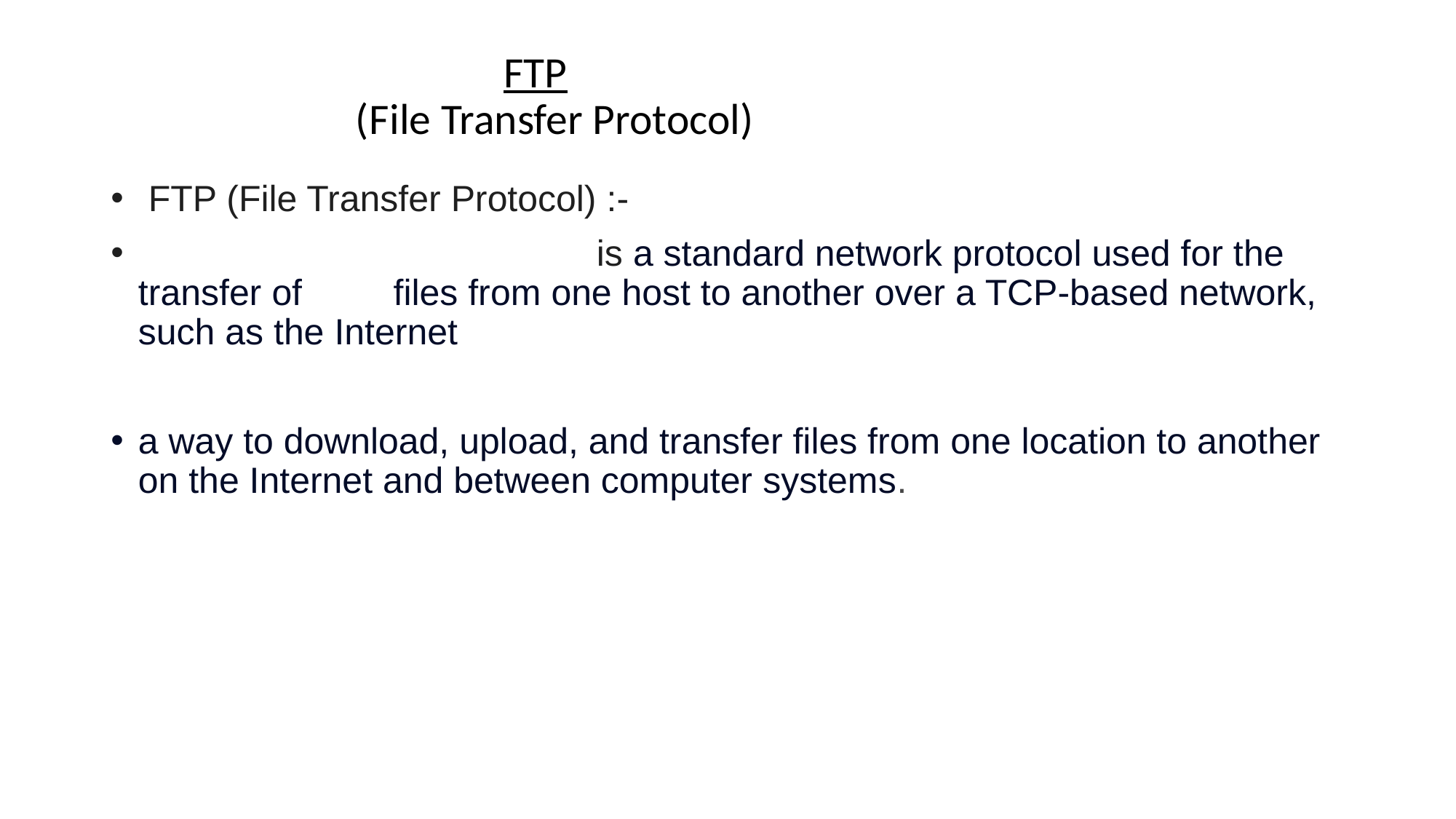

# FTP (File Transfer Protocol)
 FTP (File Transfer Protocol) :-
                                             is a standard network protocol used for the transfer of         files from one host to another over a TCP-based network, such as the Internet

a way to download, upload, and transfer files from one location to another on the Internet and between computer systems.